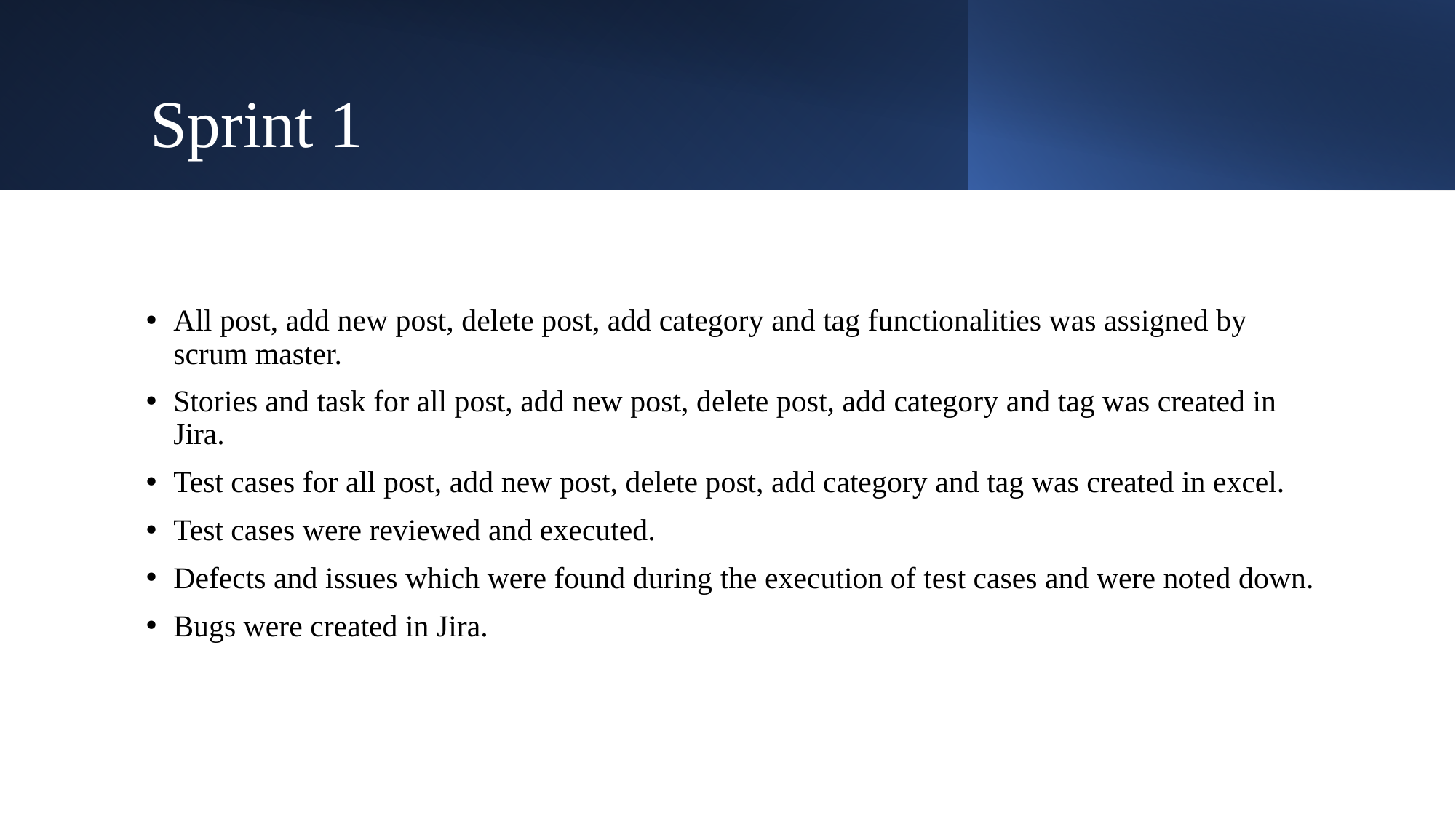

# Sprint 1
All post, add new post, delete post, add category and tag functionalities was assigned by scrum master.
Stories and task for all post, add new post, delete post, add category and tag was created in Jira.
Test cases for all post, add new post, delete post, add category and tag was created in excel.
Test cases were reviewed and executed.
Defects and issues which were found during the execution of test cases and were noted down.
Bugs were created in Jira.